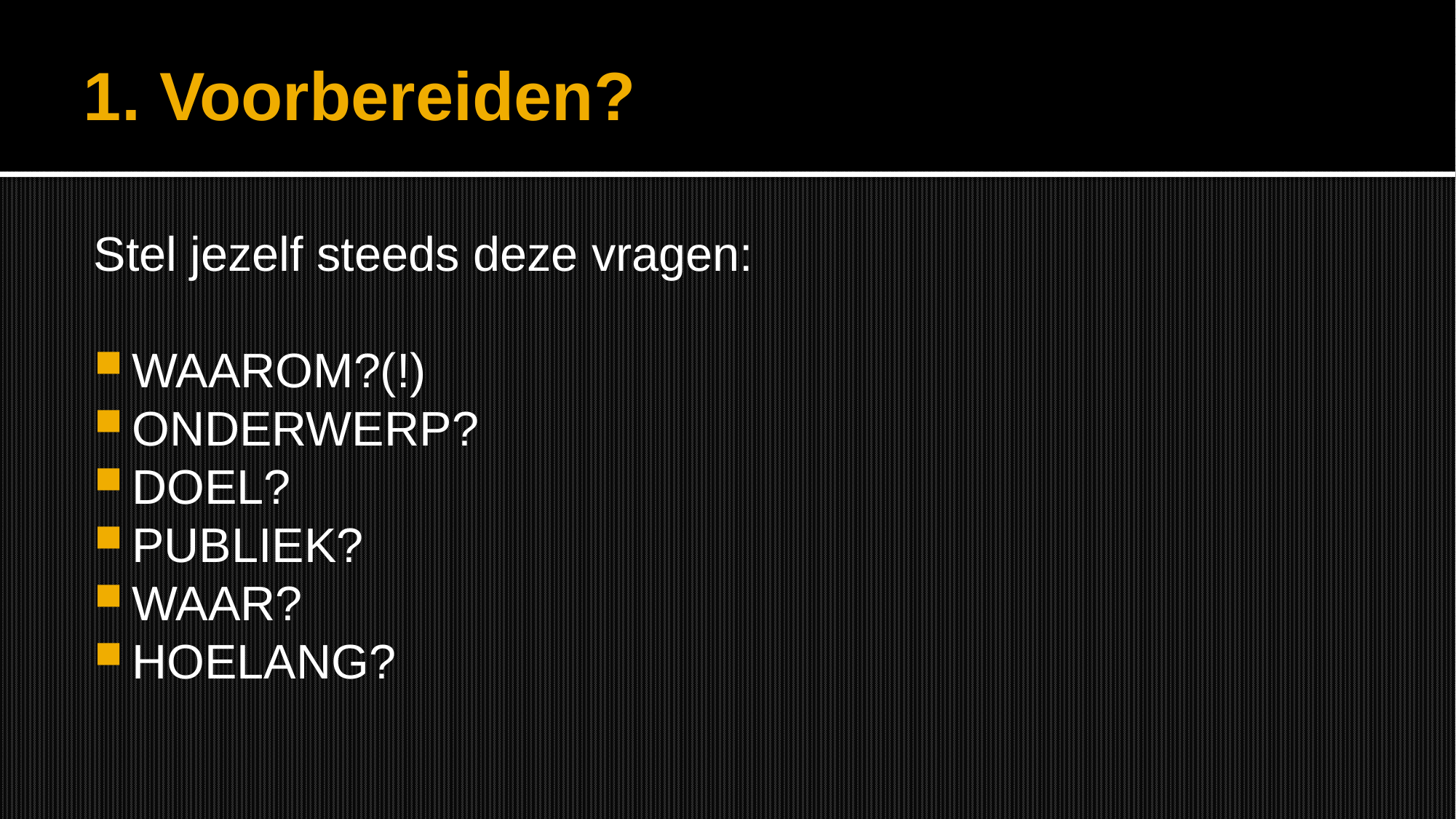

# 1. Voorbereiden?
Stel jezelf steeds deze vragen:

WAAROM?(!)
ONDERWERP?
DOEL?
PUBLIEK?
WAAR?
HOELANG?